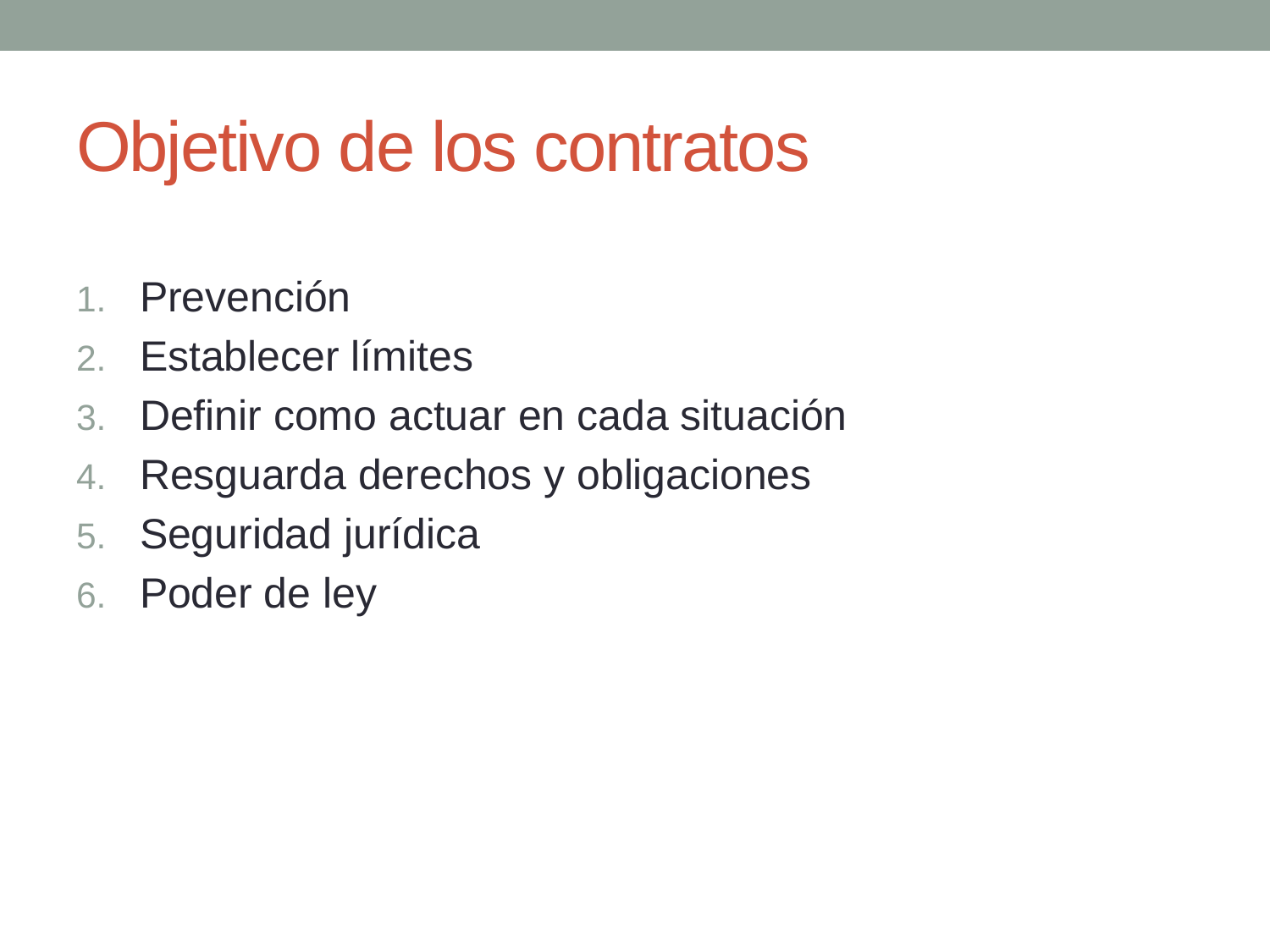

# Objetivo de los contratos
Prevención
Establecer límites
Definir como actuar en cada situación
Resguarda derechos y obligaciones
Seguridad jurídica
Poder de ley